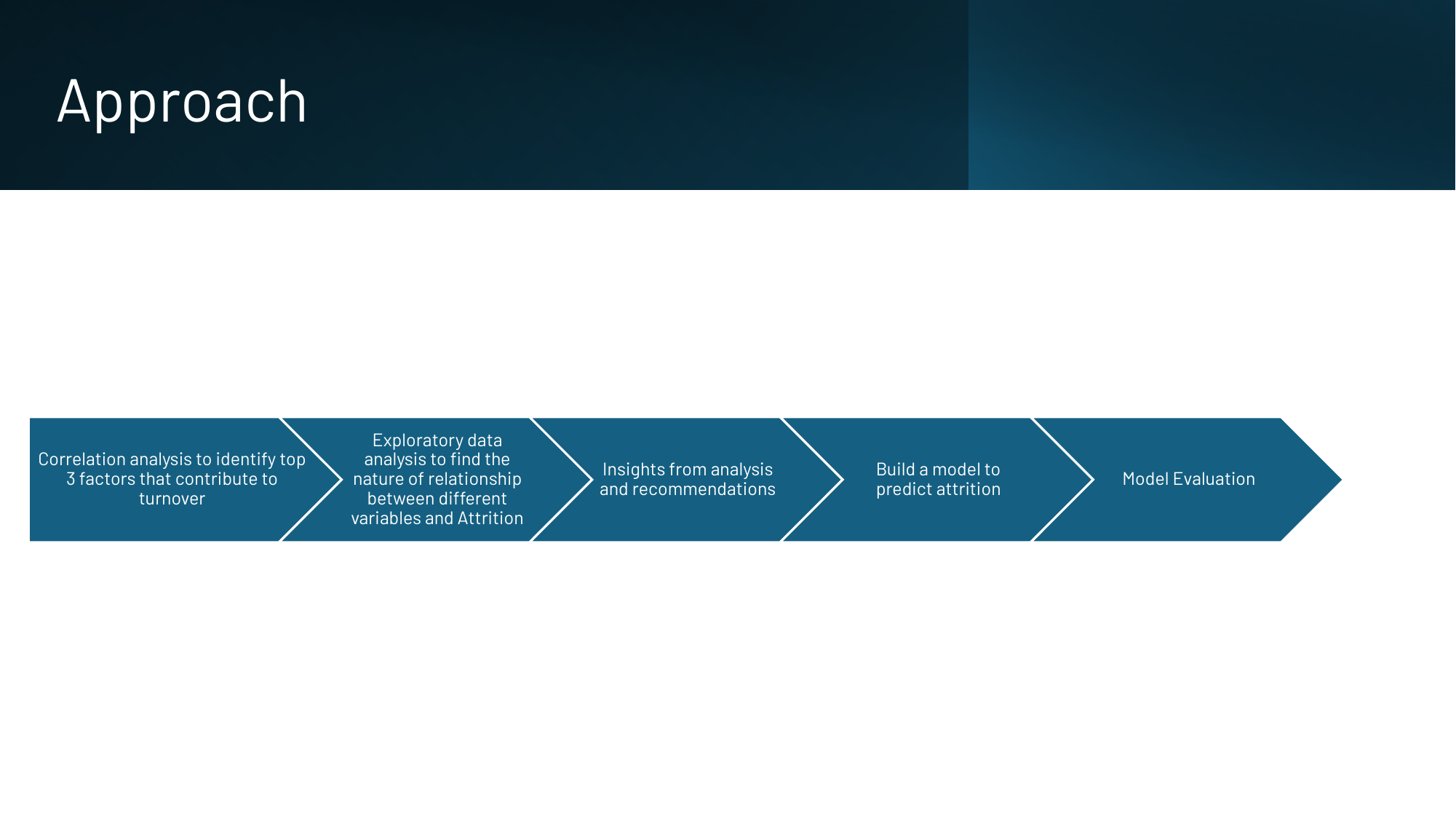

# Approach
Correlation analysis to identify top 3 factors that contribute to turnover
Exploratory data analysis to find the nature of relationship between different variables and Attrition
Insights from analysis and recommendations
Build a model to predict attrition
Model Evaluation